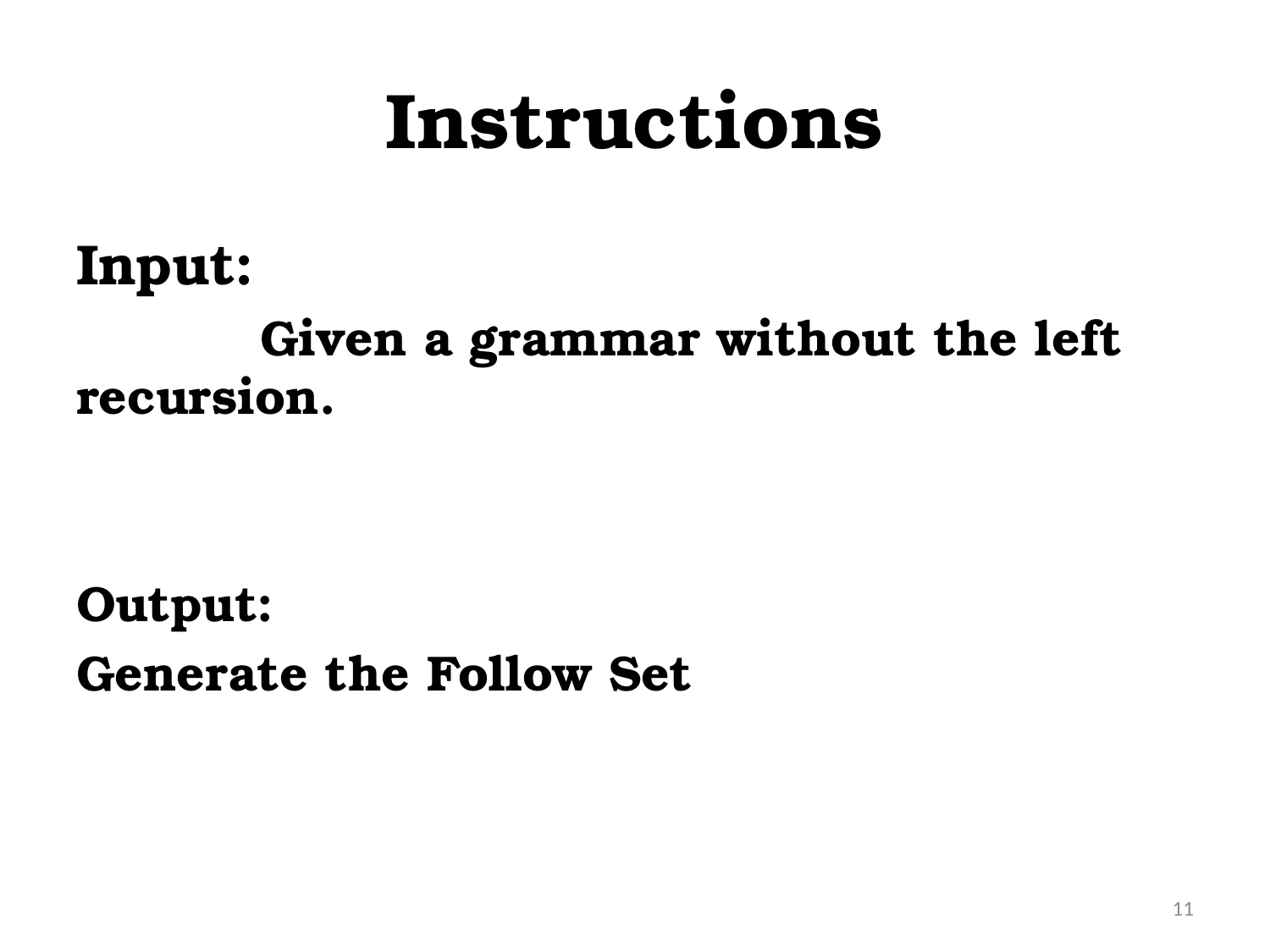

# Instructions
Input:
           Given a grammar without the left recursion.

Output:
Generate the Follow Set
11